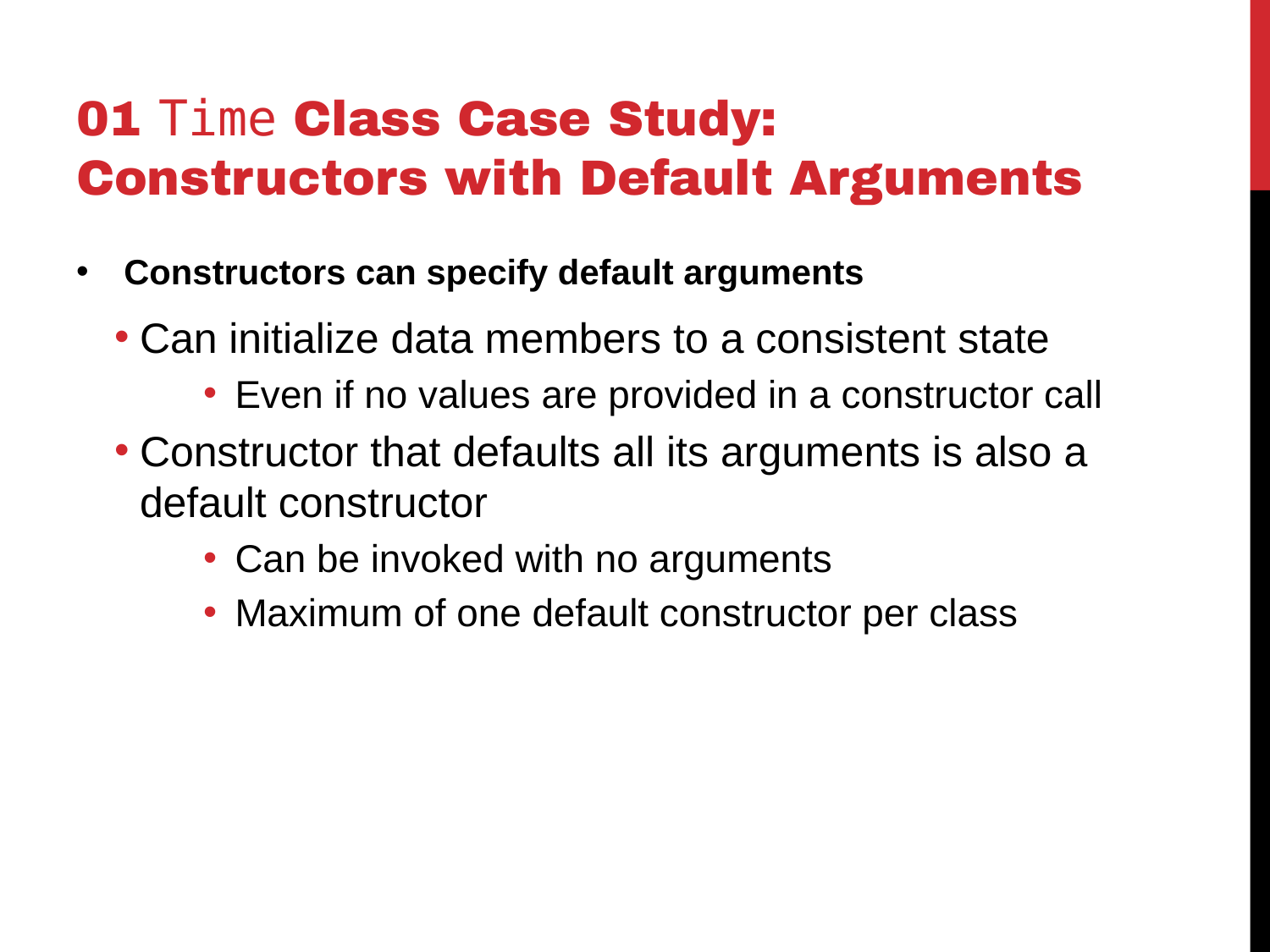

# 01 Time Class Case Study: Constructors with Default Arguments
Constructors can specify default arguments
Can initialize data members to a consistent state
Even if no values are provided in a constructor call
Constructor that defaults all its arguments is also a default constructor
Can be invoked with no arguments
Maximum of one default constructor per class